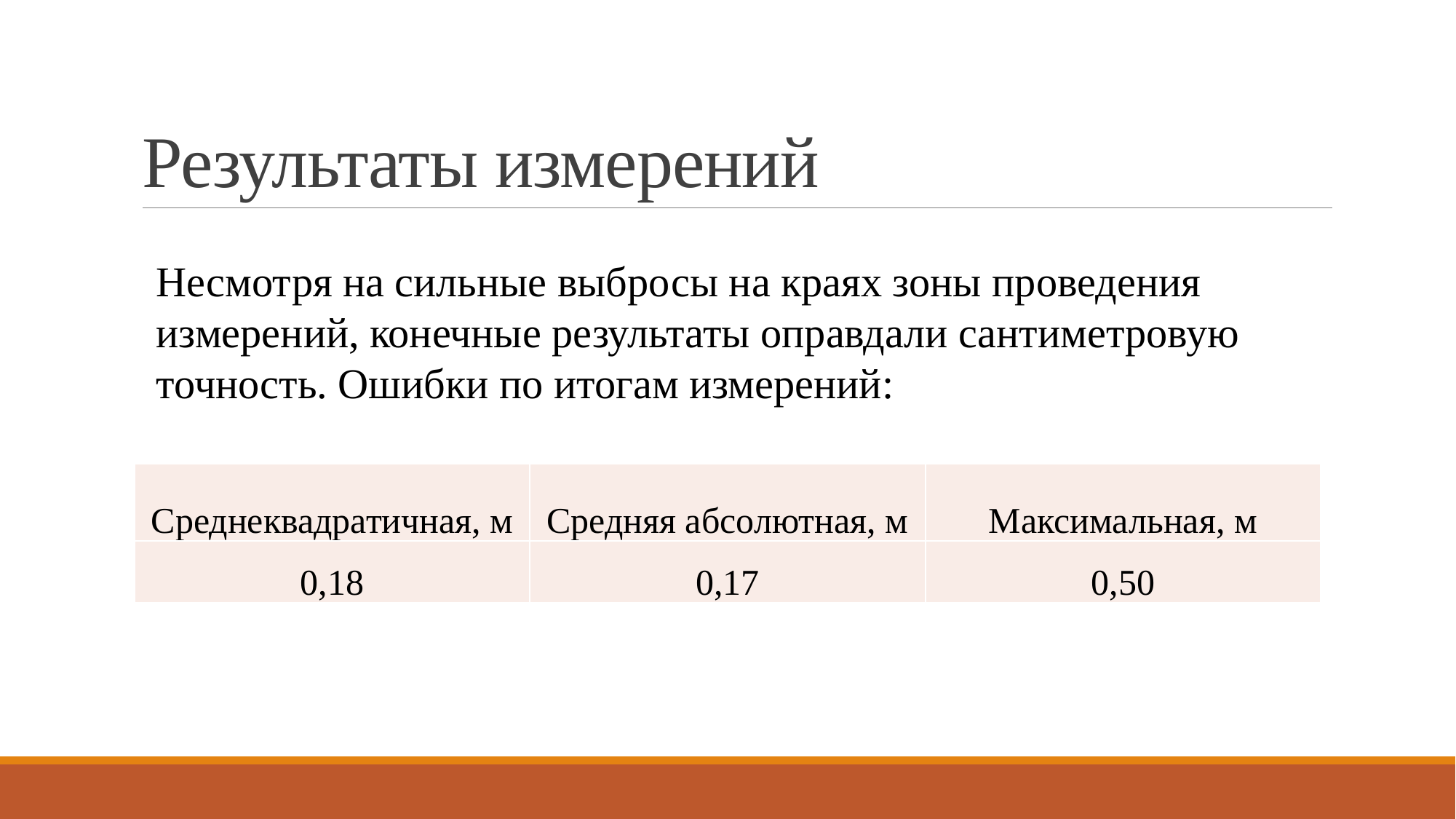

# Результаты измерений
Несмотря на сильные выбросы на краях зоны проведения измерений, конечные результаты оправдали сантиметровую точность. Ошибки по итогам измерений:
| Среднеквадратичная, м | Средняя абсолютная, м | Максимальная, м |
| --- | --- | --- |
| 0,18 | 0,17 | 0,50 |